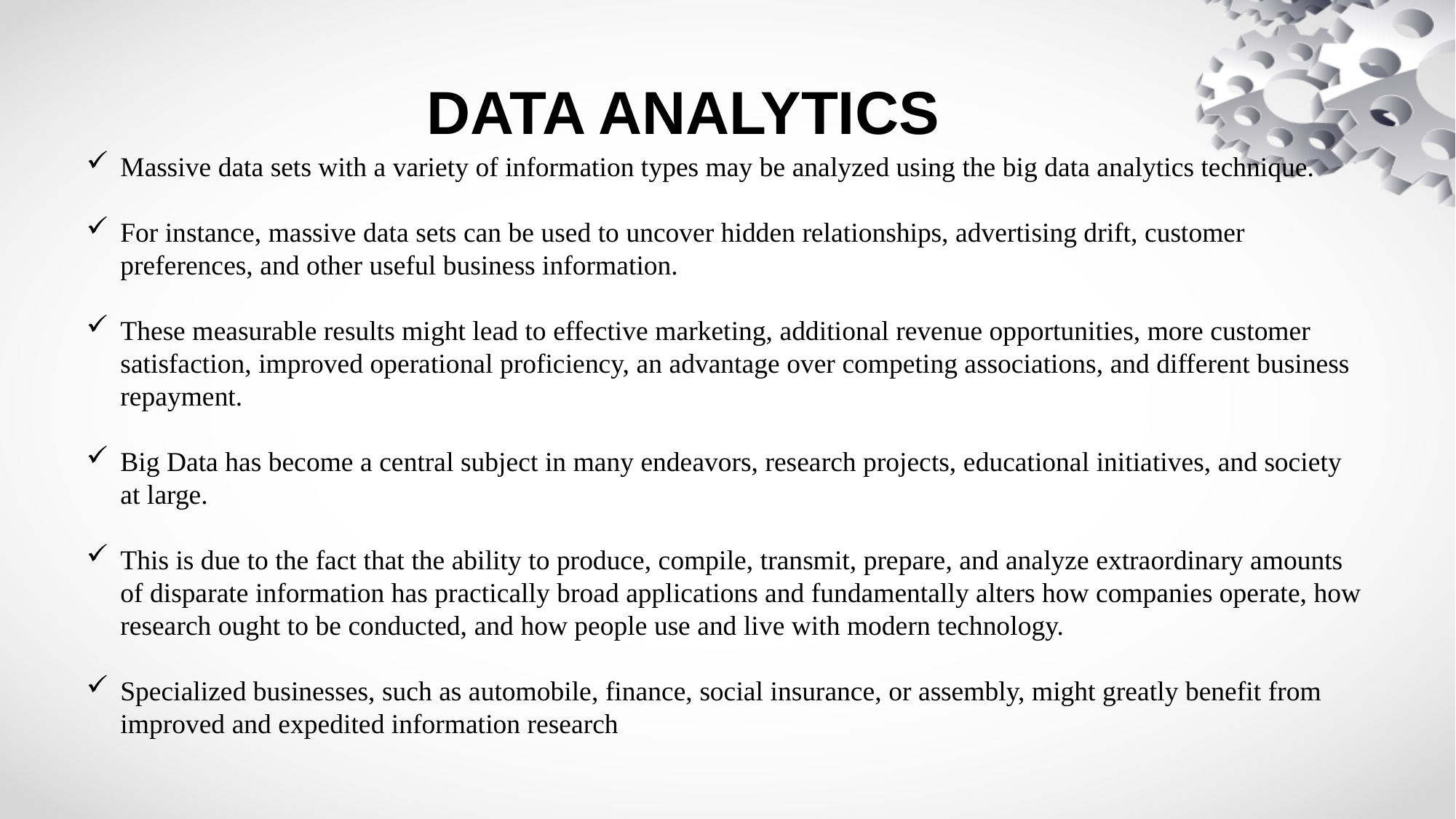

DATA ANALYTICS
Massive data sets with a variety of information types may be analyzed using the big data analytics technique.

For instance, massive data sets can be used to uncover hidden relationships, advertising drift, customer preferences, and other useful business information.

These measurable results might lead to effective marketing, additional revenue opportunities, more customer satisfaction, improved operational proficiency, an advantage over competing associations, and different business repayment.

Big Data has become a central subject in many endeavors, research projects, educational initiatives, and society at large.

This is due to the fact that the ability to produce, compile, transmit, prepare, and analyze extraordinary amounts of disparate information has practically broad applications and fundamentally alters how companies operate, how research ought to be conducted, and how people use and live with modern technology.

Specialized businesses, such as automobile, finance, social insurance, or assembly, might greatly benefit from improved and expedited information research